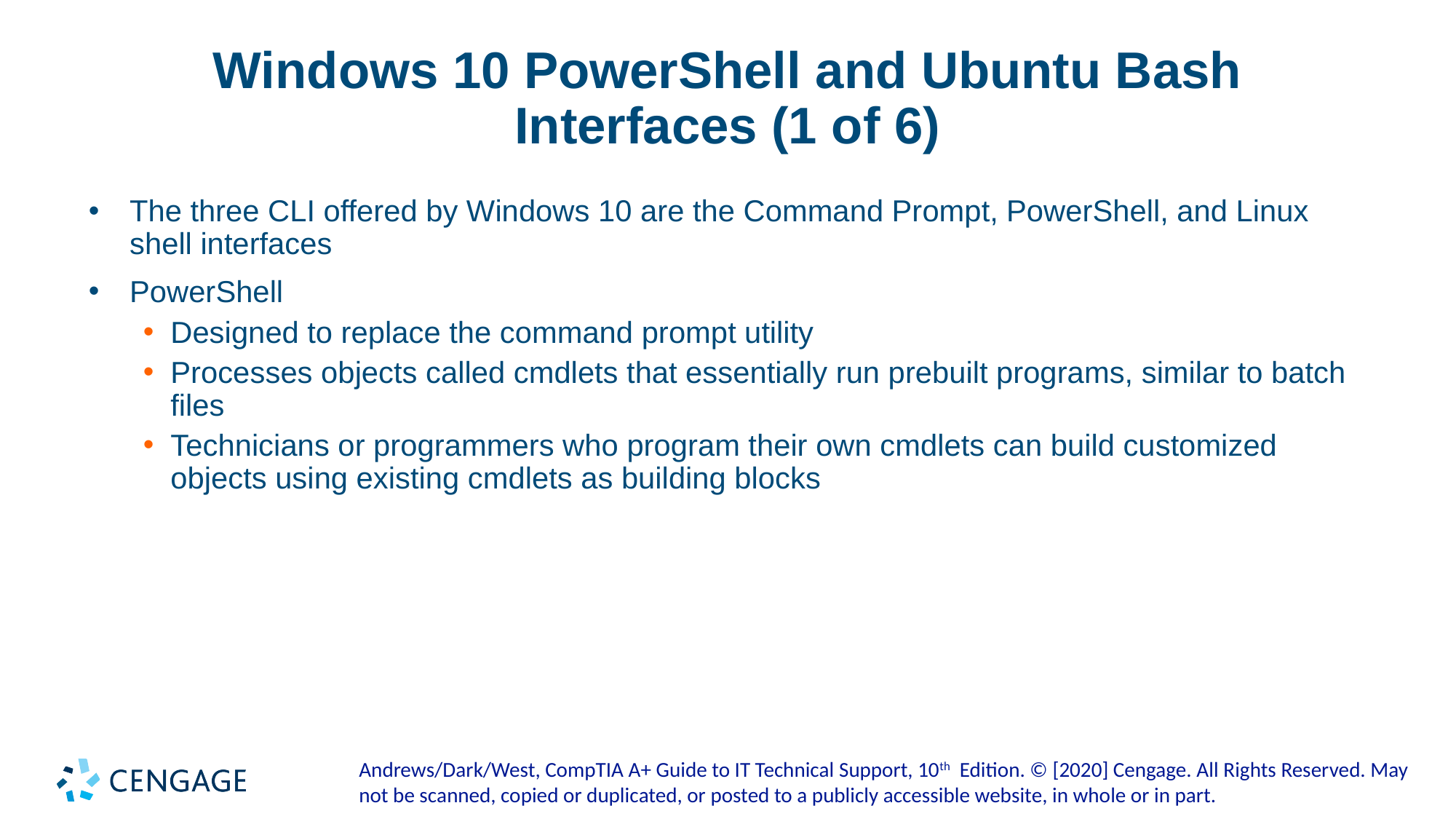

# Windows 10 PowerShell and Ubuntu Bash Interfaces (1 of 6)
The three CLI offered by Windows 10 are the Command Prompt, PowerShell, and Linux shell interfaces
PowerShell
Designed to replace the command prompt utility
Processes objects called cmdlets that essentially run prebuilt programs, similar to batch files
Technicians or programmers who program their own cmdlets can build customized objects using existing cmdlets as building blocks